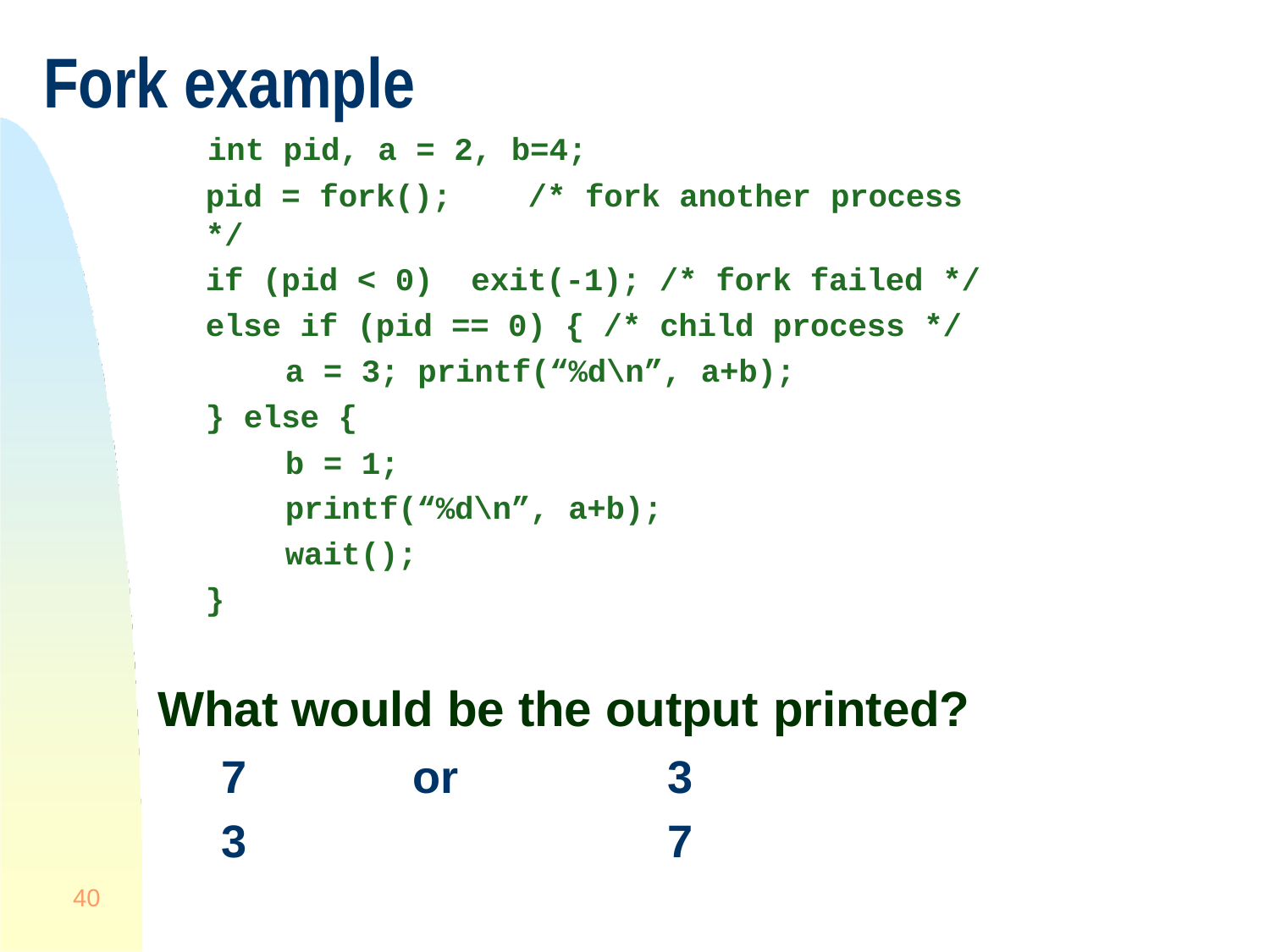

# Fork example
int pid, a = 2, b=4;
pid = fork();
*/
if (pid < 0)
/* fork another process
exit(-1); /* fork failed */
else if (pid == 0) { /* child process */
a = 3; printf(“%d\n”, a+b);
} else {
b = 1;
printf(“%d\n”, a+b);
wait();
}
What would be the output printed?
| 7 | or | 3 |
| --- | --- | --- |
| 3 |  | 7 |
40